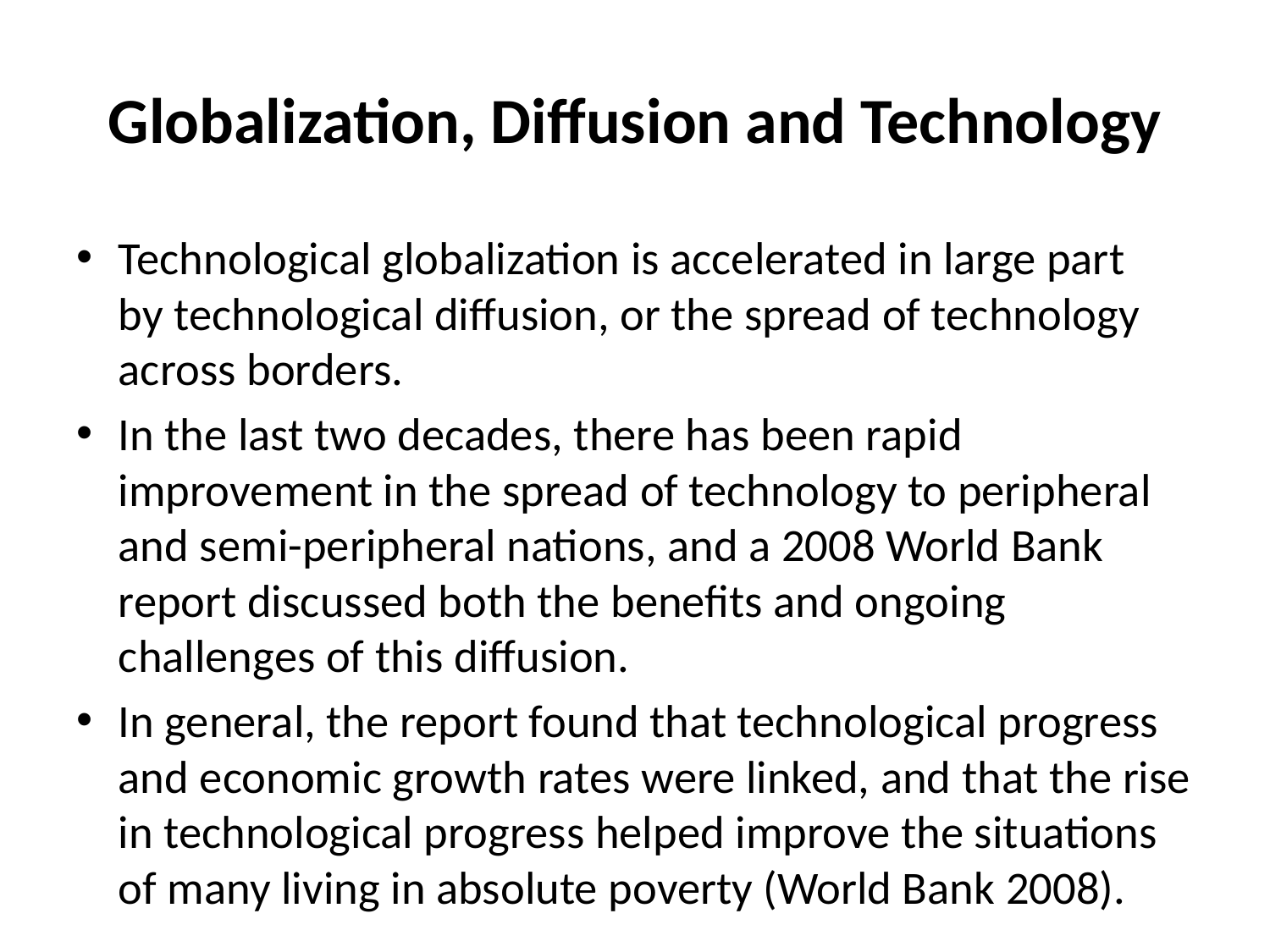

# Globalization, Diffusion and Technology
Technological globalization is accelerated in large part by technological diffusion, or the spread of technology across borders.
In the last two decades, there has been rapid improvement in the spread of technology to peripheral and semi-peripheral nations, and a 2008 World Bank report discussed both the benefits and ongoing challenges of this diffusion.
In general, the report found that technological progress and economic growth rates were linked, and that the rise in technological progress helped improve the situations of many living in absolute poverty (World Bank 2008).